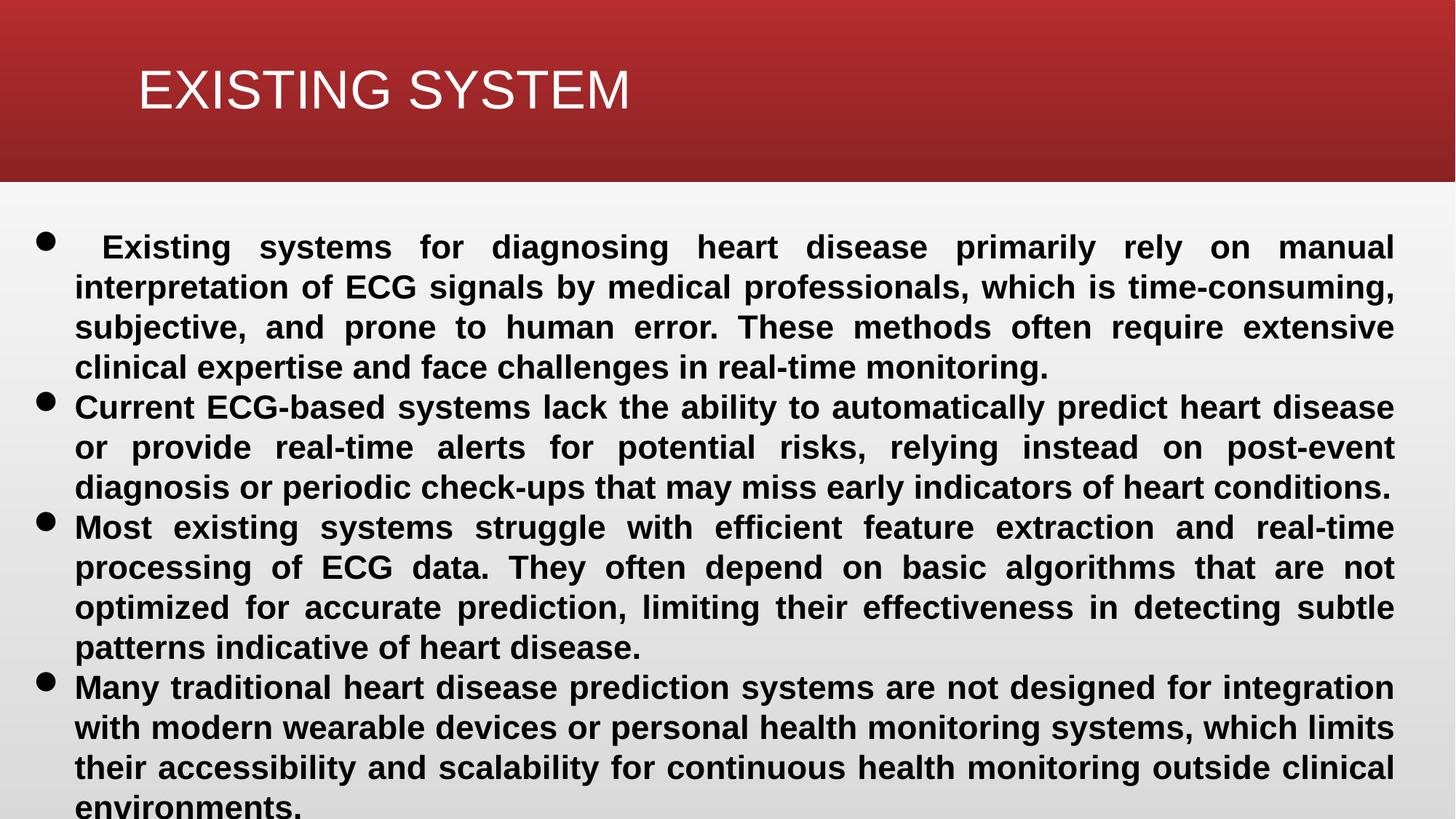

# EXISTING SYSTEM
 Existing systems for diagnosing heart disease primarily rely on manual interpretation of ECG signals by medical professionals, which is time-consuming, subjective, and prone to human error. These methods often require extensive clinical expertise and face challenges in real-time monitoring.
Current ECG-based systems lack the ability to automatically predict heart disease or provide real-time alerts for potential risks, relying instead on post-event diagnosis or periodic check-ups that may miss early indicators of heart conditions.
Most existing systems struggle with efficient feature extraction and real-time processing of ECG data. They often depend on basic algorithms that are not optimized for accurate prediction, limiting their effectiveness in detecting subtle patterns indicative of heart disease.
Many traditional heart disease prediction systems are not designed for integration with modern wearable devices or personal health monitoring systems, which limits their accessibility and scalability for continuous health monitoring outside clinical environments.